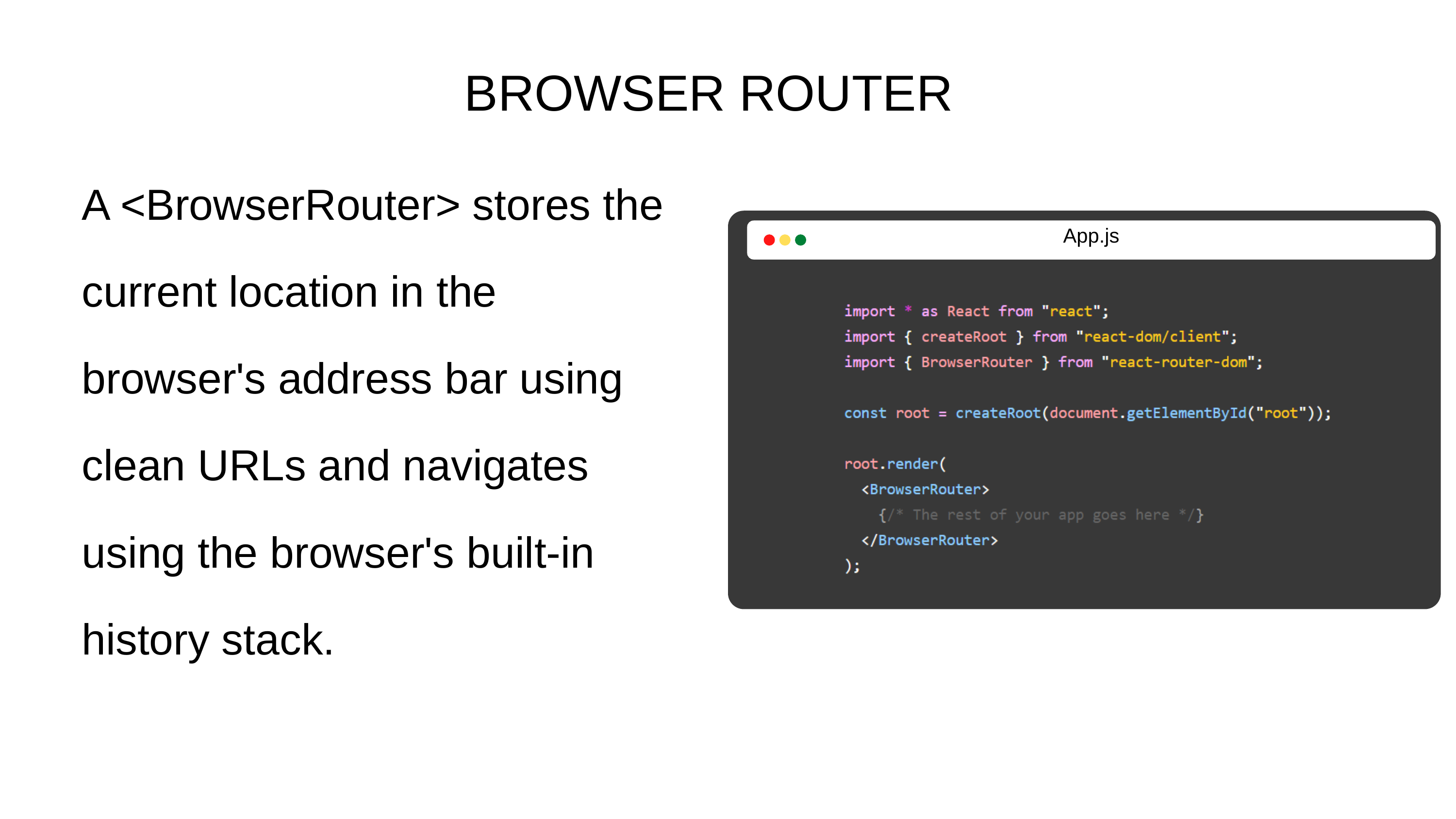

BROWSER ROUTER
A <BrowserRouter> stores the current location in the browser's address bar using clean URLs and navigates using the browser's built-in history stack.

App.js